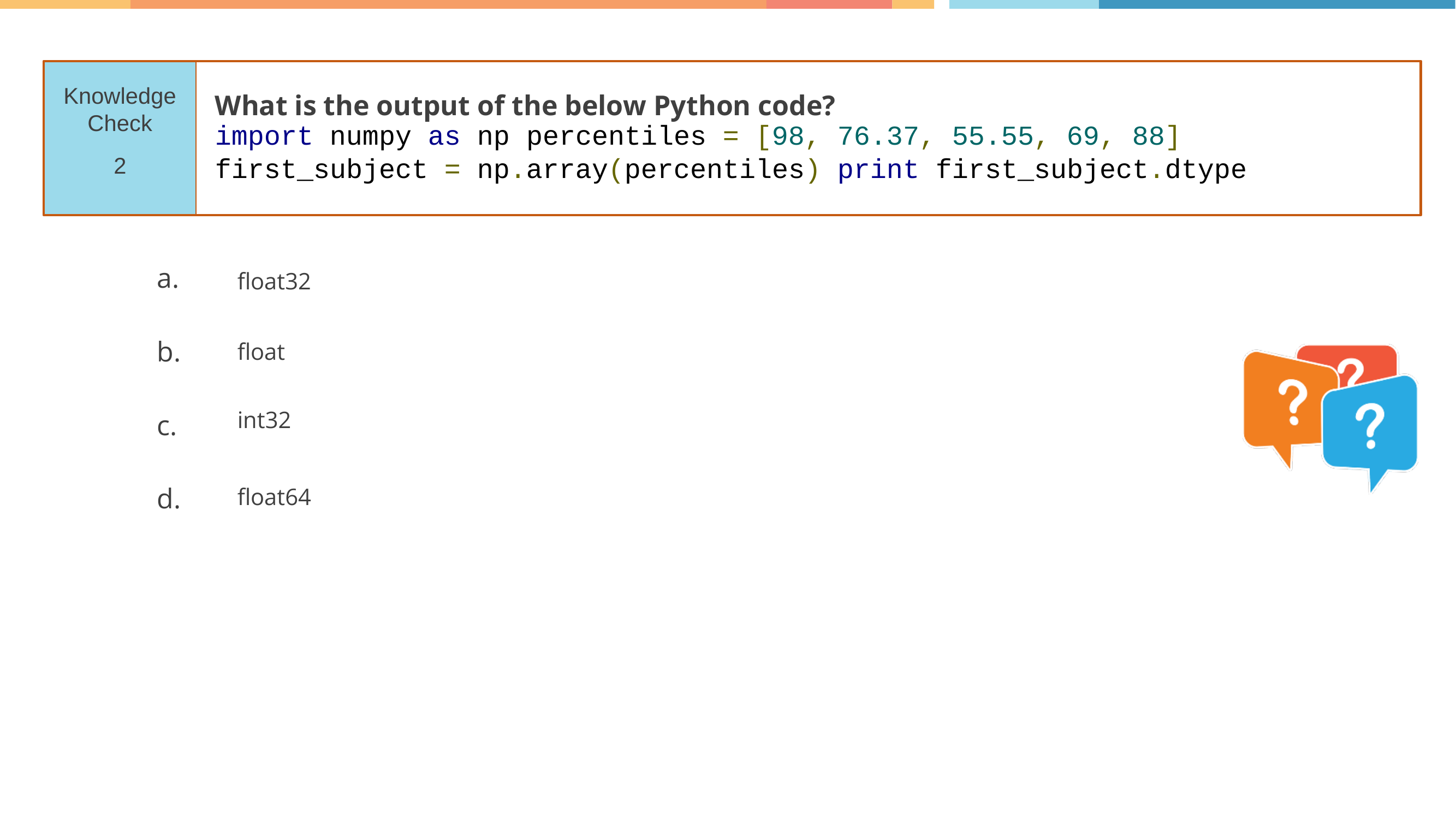

What is the output of the below Python code?
import numpy as np percentiles = [98, 76.37, 55.55, 69, 88] first_subject = np.array(percentiles) print first_subject.dtype
2
float32
float
int32
float64